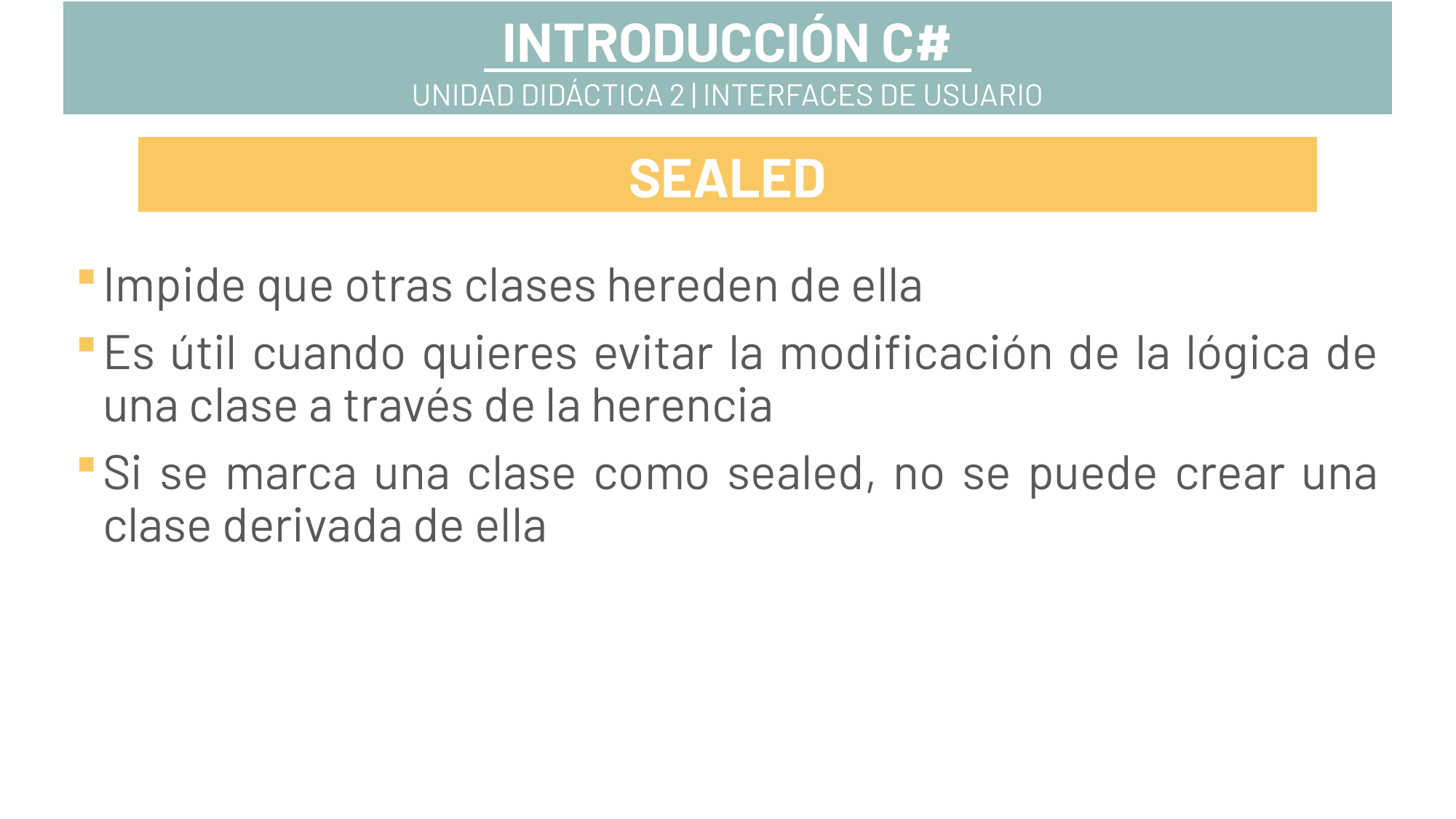

INTRODUCCIÓN C#
UNIDAD DIDÁCTICA 2 | INTERFACES DE USUARIO
SEALED

Impide que otras clases hereden de ella
Es útil cuando quieres evitar la modificación de la lógica de una clase a través de la herencia
Si se marca una clase como sealed, no se puede crear una clase derivada de ella